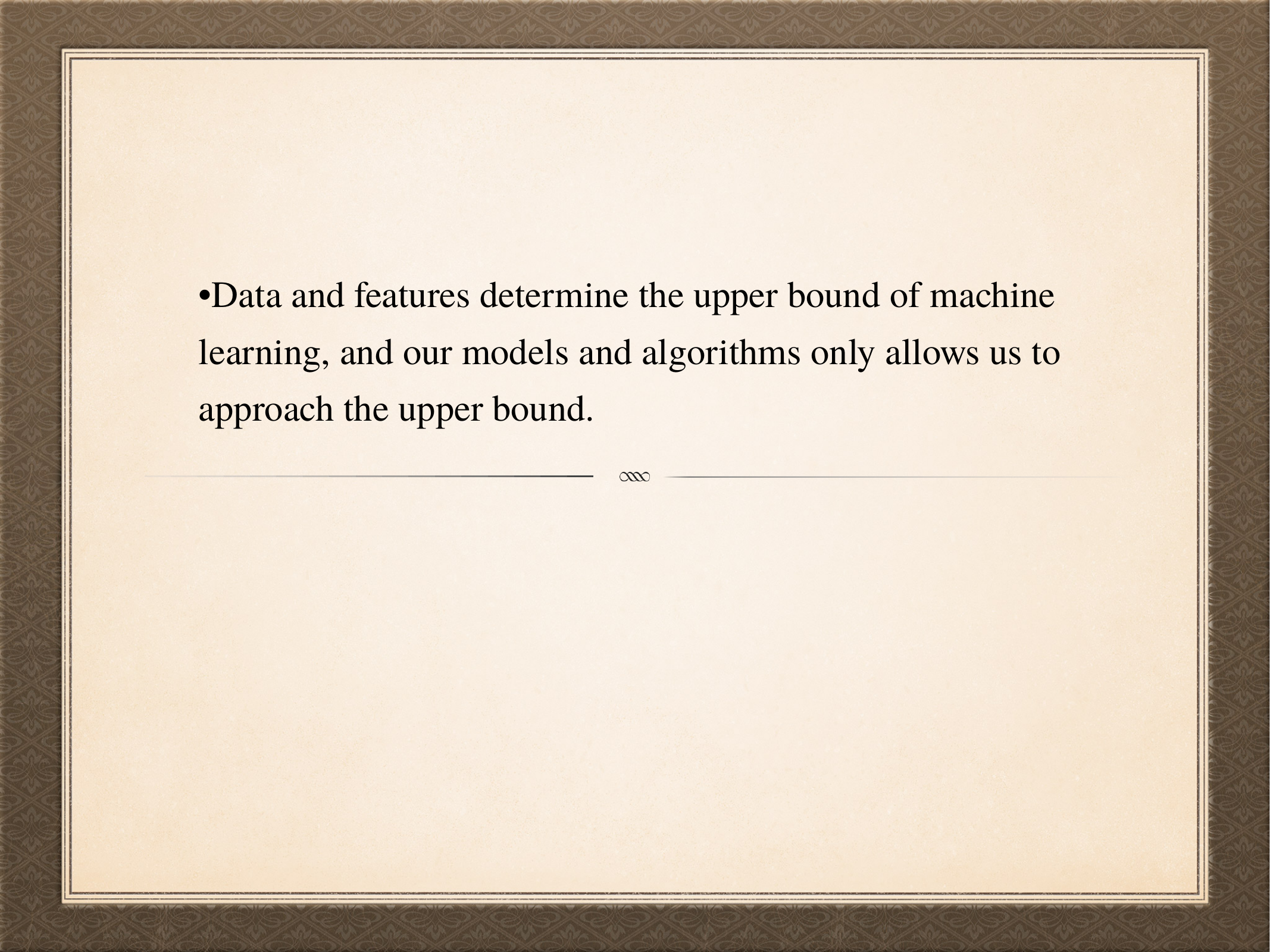

•Data and features determine the upper bound of machine learning, and our models and algorithms only allows us to approach the upper bound.